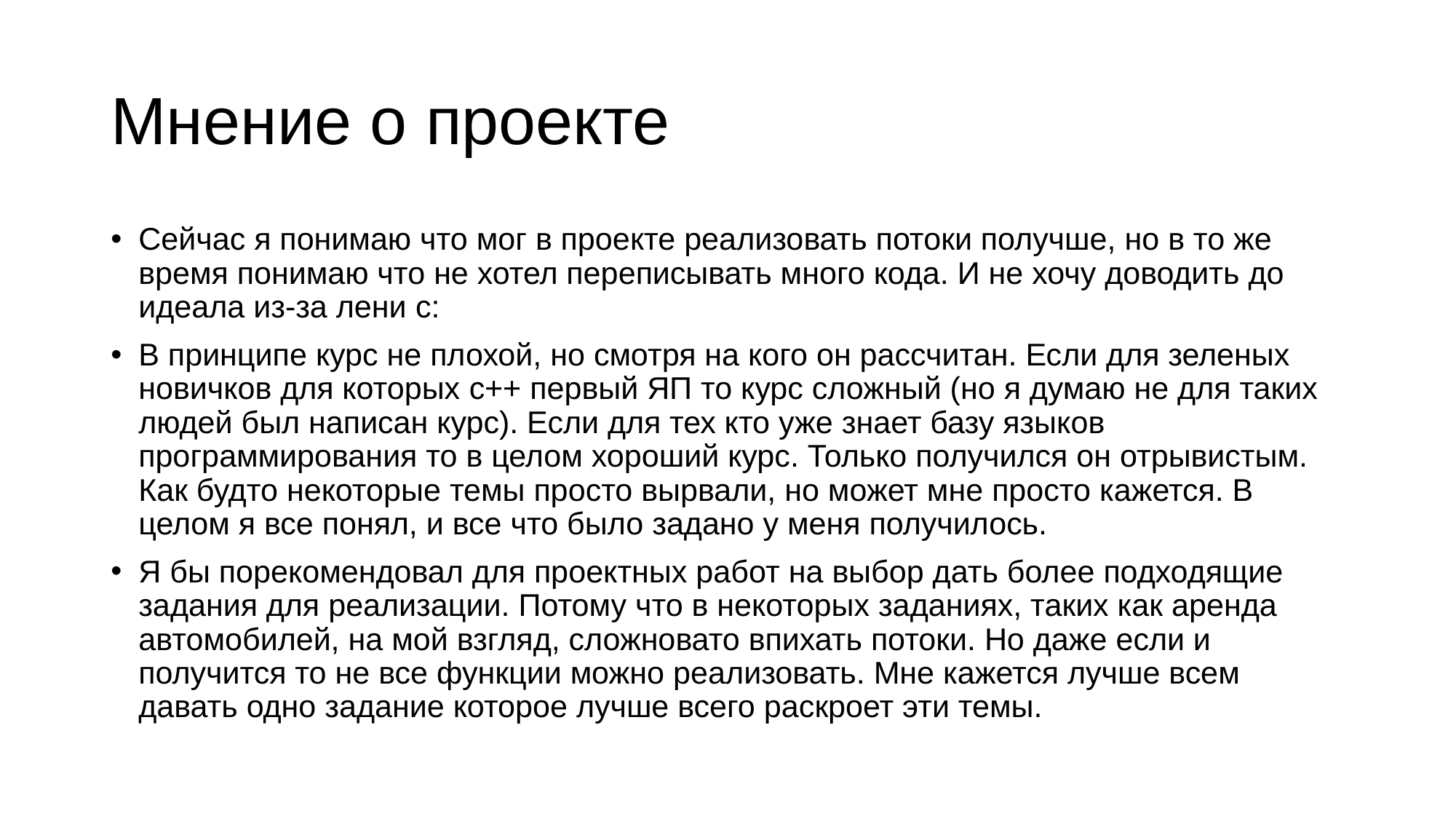

# Мнение о проекте
Сейчас я понимаю что мог в проекте реализовать потоки получше, но в то же время понимаю что не хотел переписывать много кода. И не хочу доводить до идеала из-за лени c:
В принципе курс не плохой, но смотря на кого он рассчитан. Если для зеленых новичков для которых c++ первый ЯП то курс сложный (но я думаю не для таких людей был написан курс). Если для тех кто уже знает базу языков программирования то в целом хороший курс. Только получился он отрывистым. Как будто некоторые темы просто вырвали, но может мне просто кажется. В целом я все понял, и все что было задано у меня получилось.
Я бы порекомендовал для проектных работ на выбор дать более подходящие задания для реализации. Потому что в некоторых заданиях, таких как аренда автомобилей, на мой взгляд, сложновато впихать потоки. Но даже если и получится то не все функции можно реализовать. Мне кажется лучше всем давать одно задание которое лучше всего раскроет эти темы.